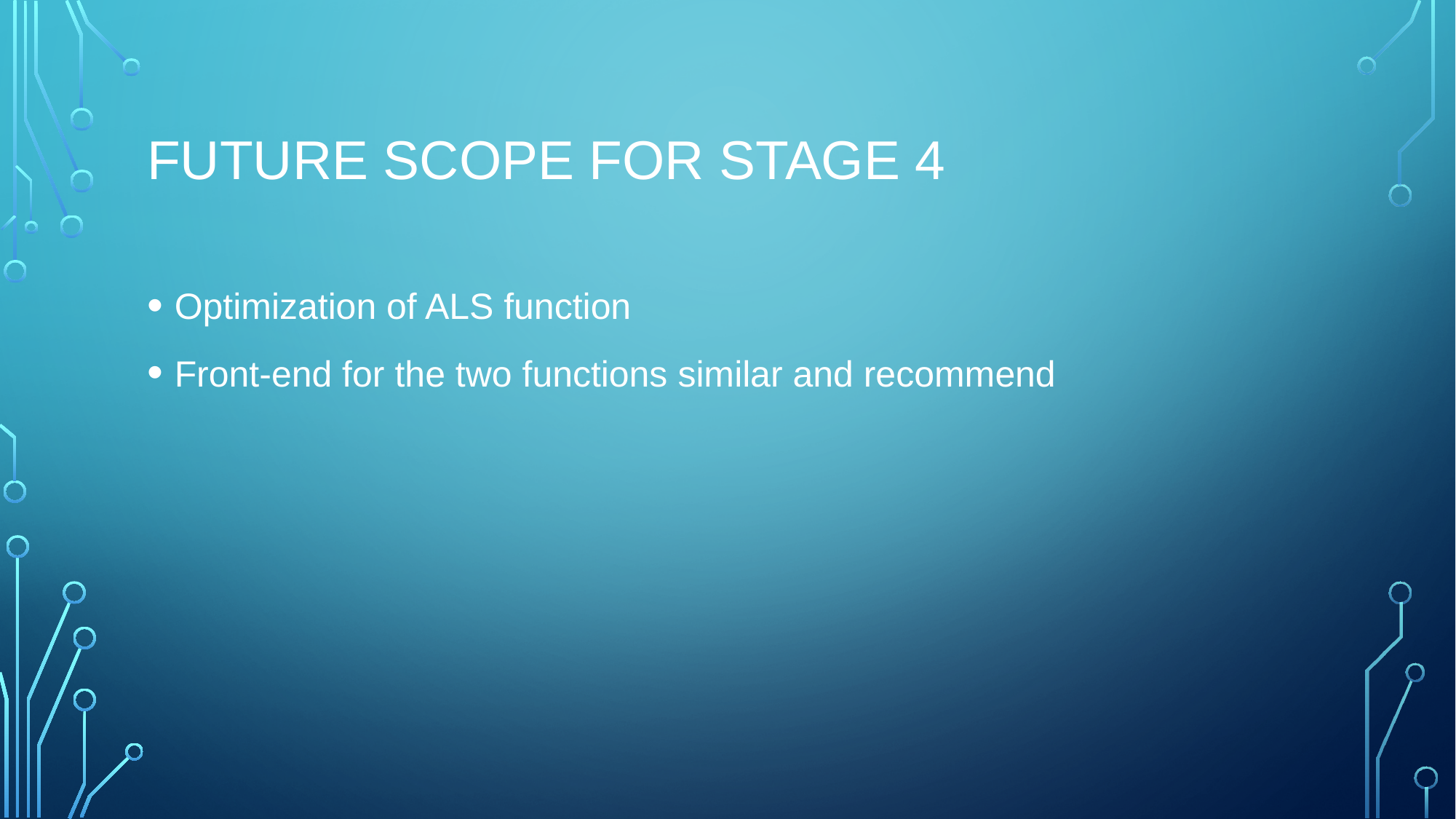

# Future scope for stage 4
Optimization of ALS function
Front-end for the two functions similar and recommend